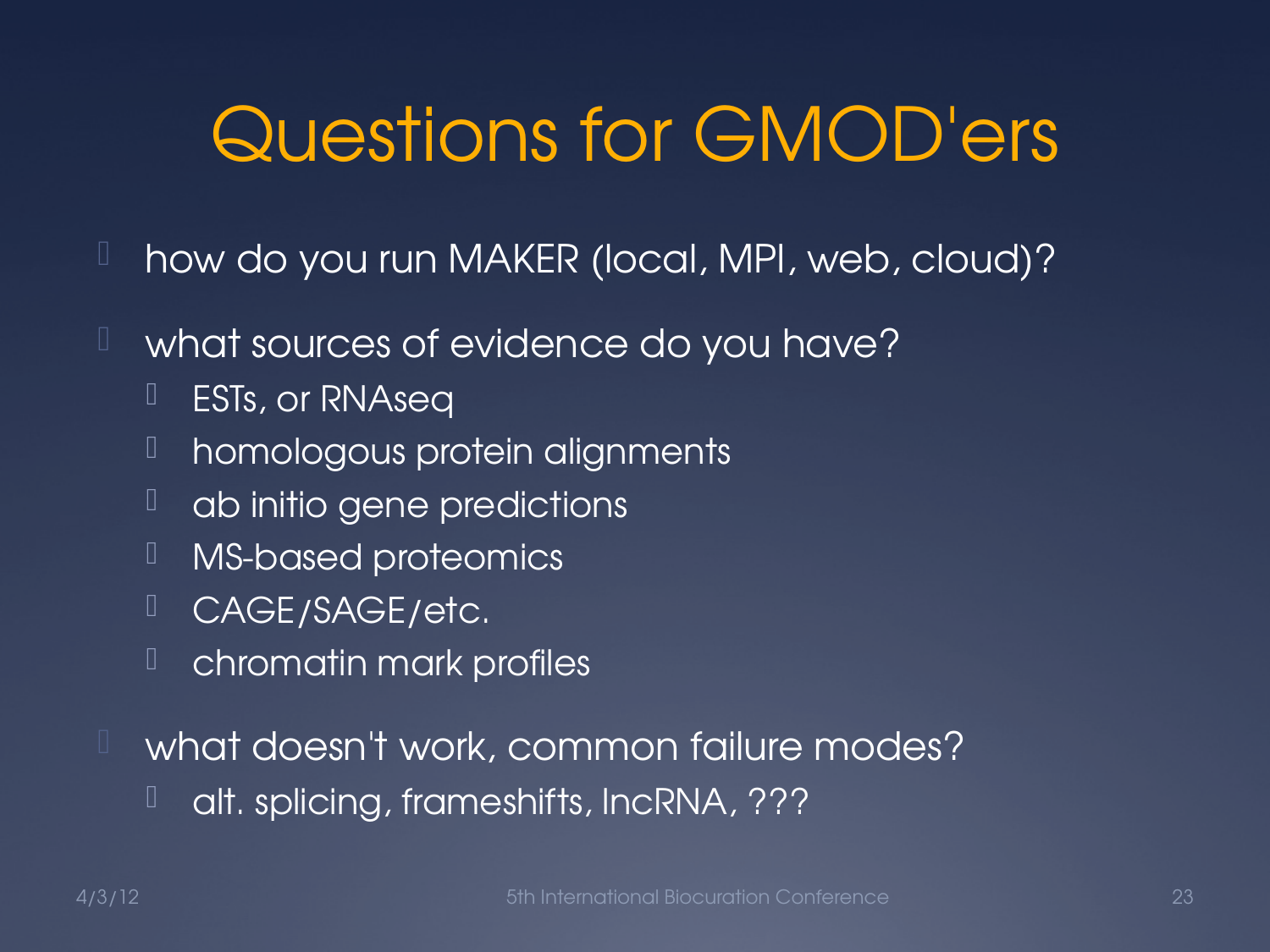

# Questions for GMOD'ers
how do you run MAKER (local, MPI, web, cloud)?
what sources of evidence do you have?
ESTs, or RNAseq
homologous protein alignments
ab initio gene predictions
MS-based proteomics
CAGE/SAGE/etc.
chromatin mark profiles
what doesn't work, common failure modes?
alt. splicing, frameshifts, lncRNA, ???
4/3/12
5th International Biocuration Conference
23